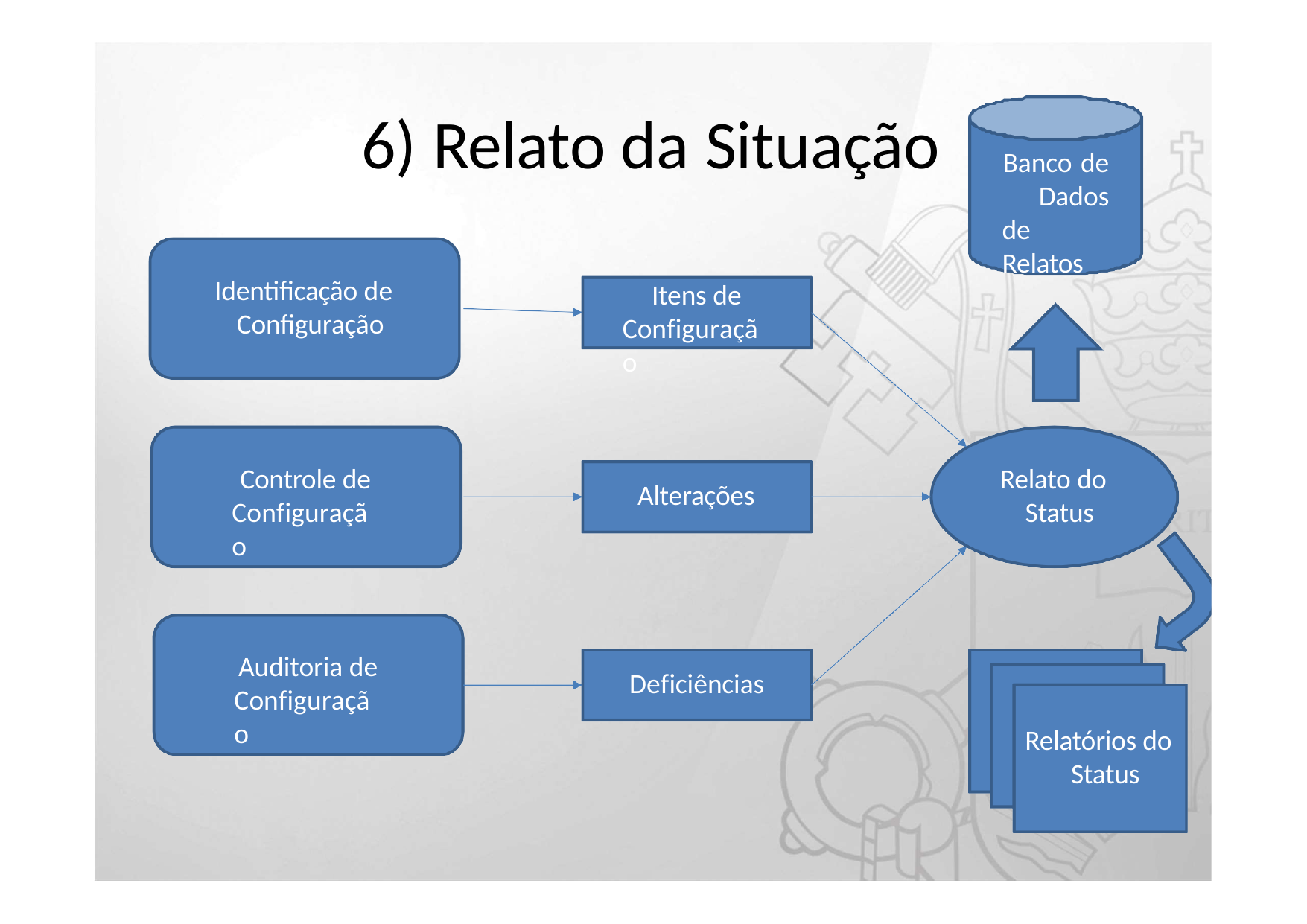

# 6) Relato da Situação
Banco de  Dados de  Relatos
Identificação de  Configuração
Itens de  Configuração
Controle de  Configuração
Relato do  Status
Alterações
Auditoria de  Configuração
Deficiências
Relatórios do  Status